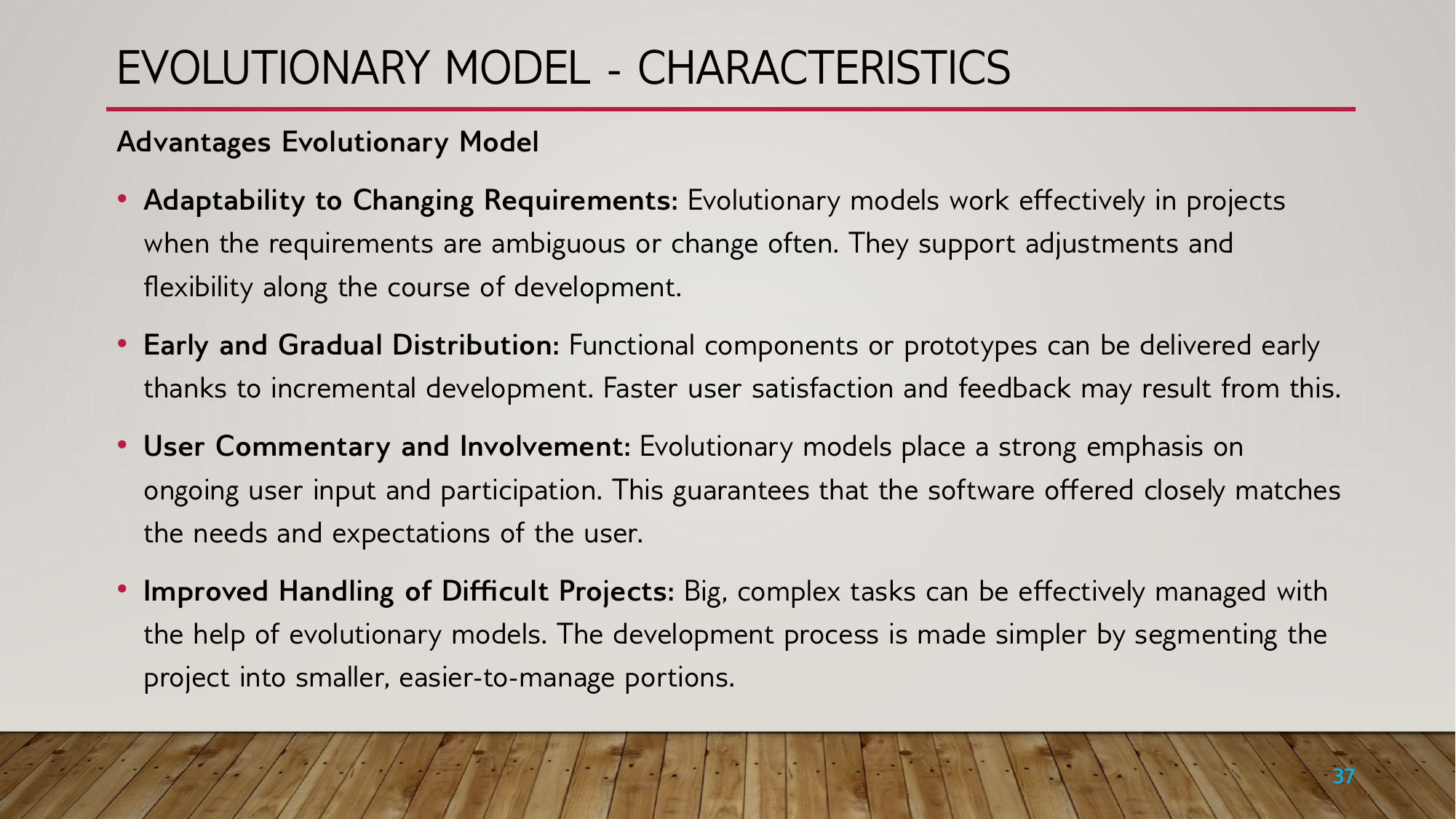

# Evolutionary Model - characteristics
Advantages Evolutionary Model
Adaptability to Changing Requirements: Evolutionary models work effectively in projects when the requirements are ambiguous or change often. They support adjustments and flexibility along the course of development.
Early and Gradual Distribution: Functional components or prototypes can be delivered early thanks to incremental development. Faster user satisfaction and feedback may result from this.
User Commentary and Involvement: Evolutionary models place a strong emphasis on ongoing user input and participation. This guarantees that the software offered closely matches the needs and expectations of the user.
Improved Handling of Difficult Projects: Big, complex tasks can be effectively managed with the help of evolutionary models. The development process is made simpler by segmenting the project into smaller, easier-to-manage portions.

37